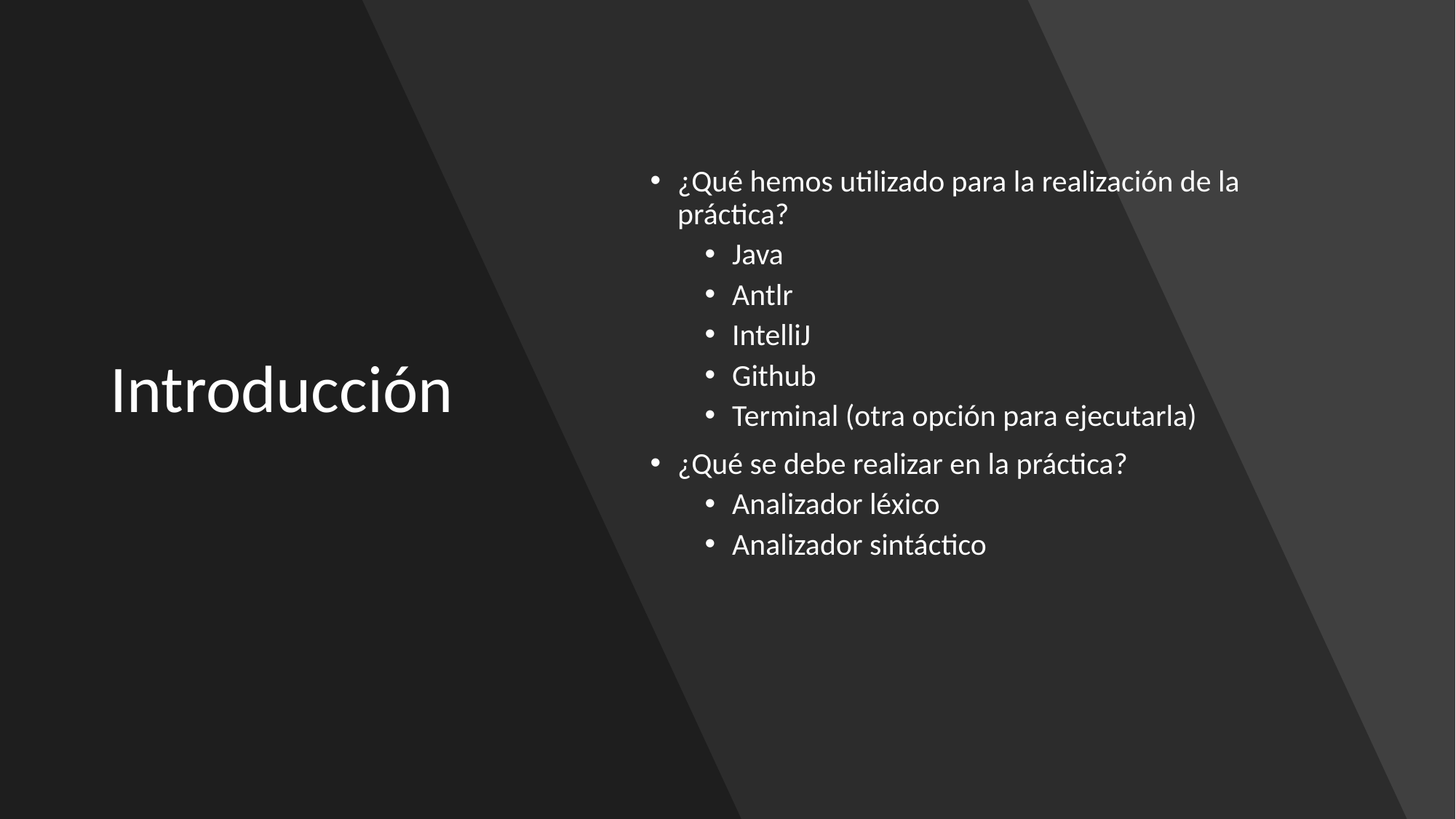

# Introducción
¿Qué hemos utilizado para la realización de la práctica?
Java
Antlr
IntelliJ
Github
Terminal (otra opción para ejecutarla)
¿Qué se debe realizar en la práctica?
Analizador léxico
Analizador sintáctico